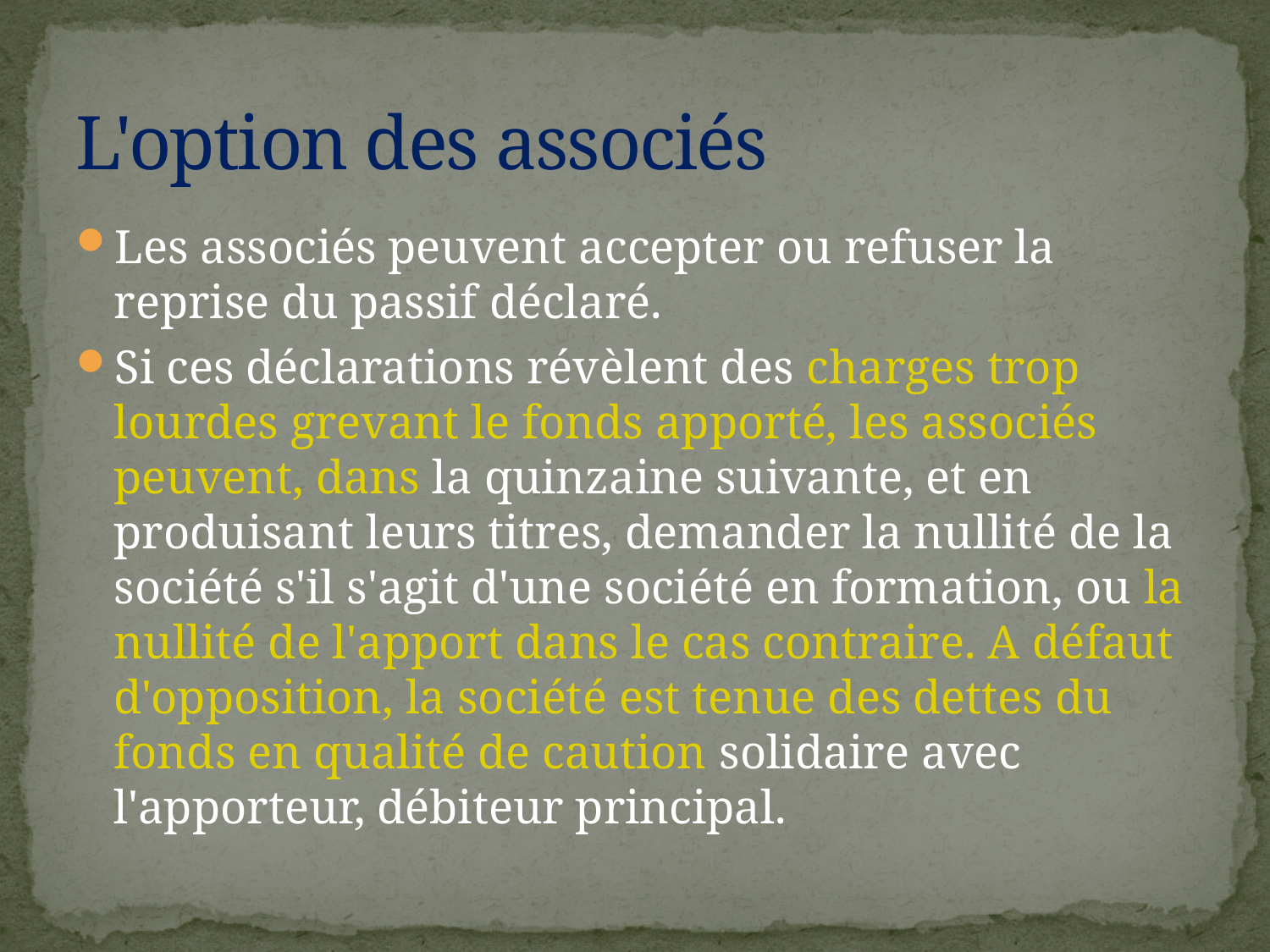

# L'option des associés
Les associés peuvent accepter ou refuser la reprise du passif déclaré.
Si ces déclarations révèlent des charges trop lourdes grevant le fonds apporté, les associés peuvent, dans la quinzaine suivante, et en produisant leurs titres, demander la nullité de la société s'il s'agit d'une société en formation, ou la nullité de l'apport dans le cas contraire. A défaut d'opposition, la société est tenue des dettes du fonds en qualité de caution solidaire avec l'apporteur, débiteur principal.